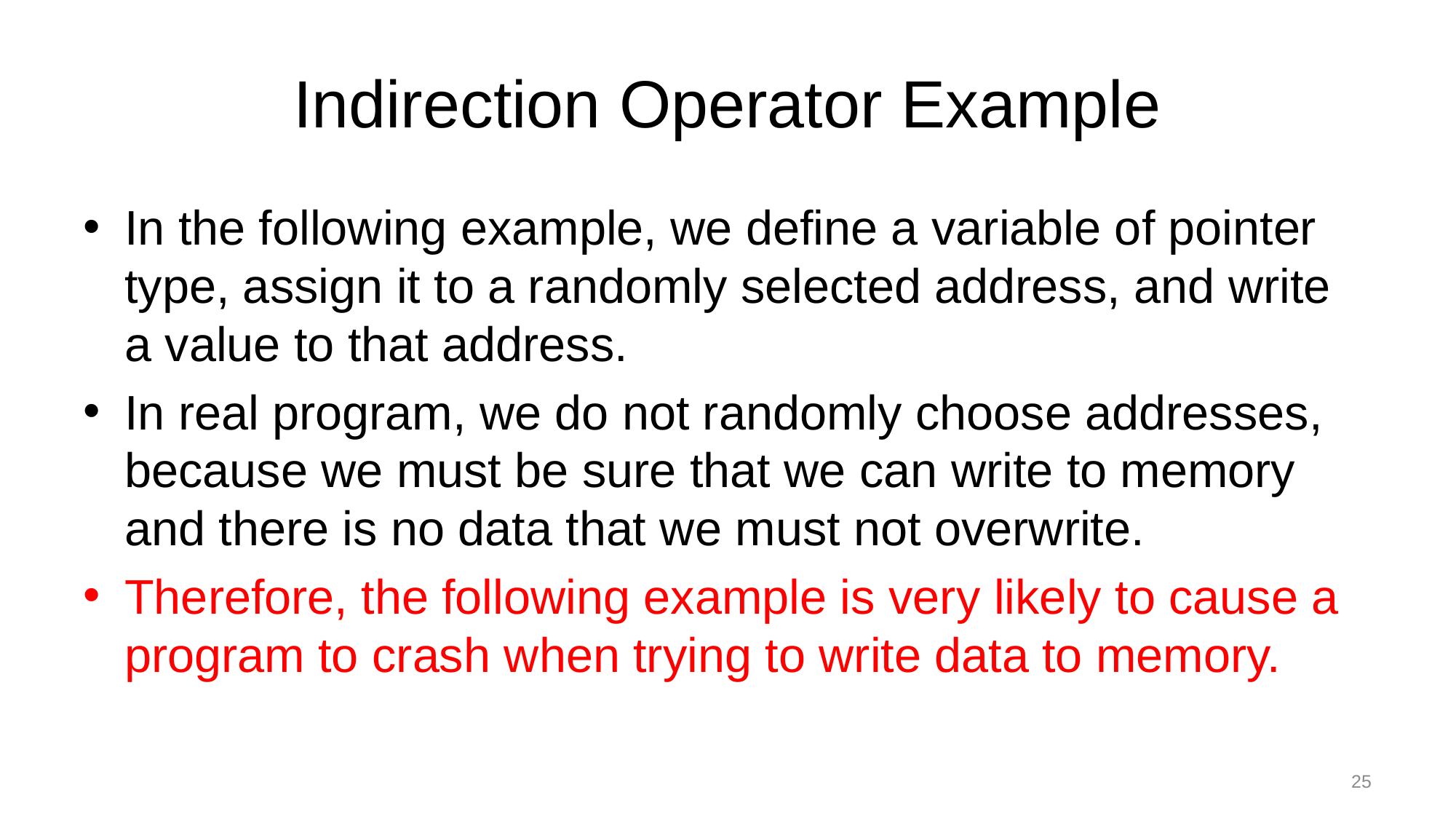

# Indirection Operator Example
In the following example, we define a variable of pointer type, assign it to a randomly selected address, and write a value to that address.
In real program, we do not randomly choose addresses, because we must be sure that we can write to memory and there is no data that we must not overwrite.
Therefore, the following example is very likely to cause a program to crash when trying to write data to memory.
25